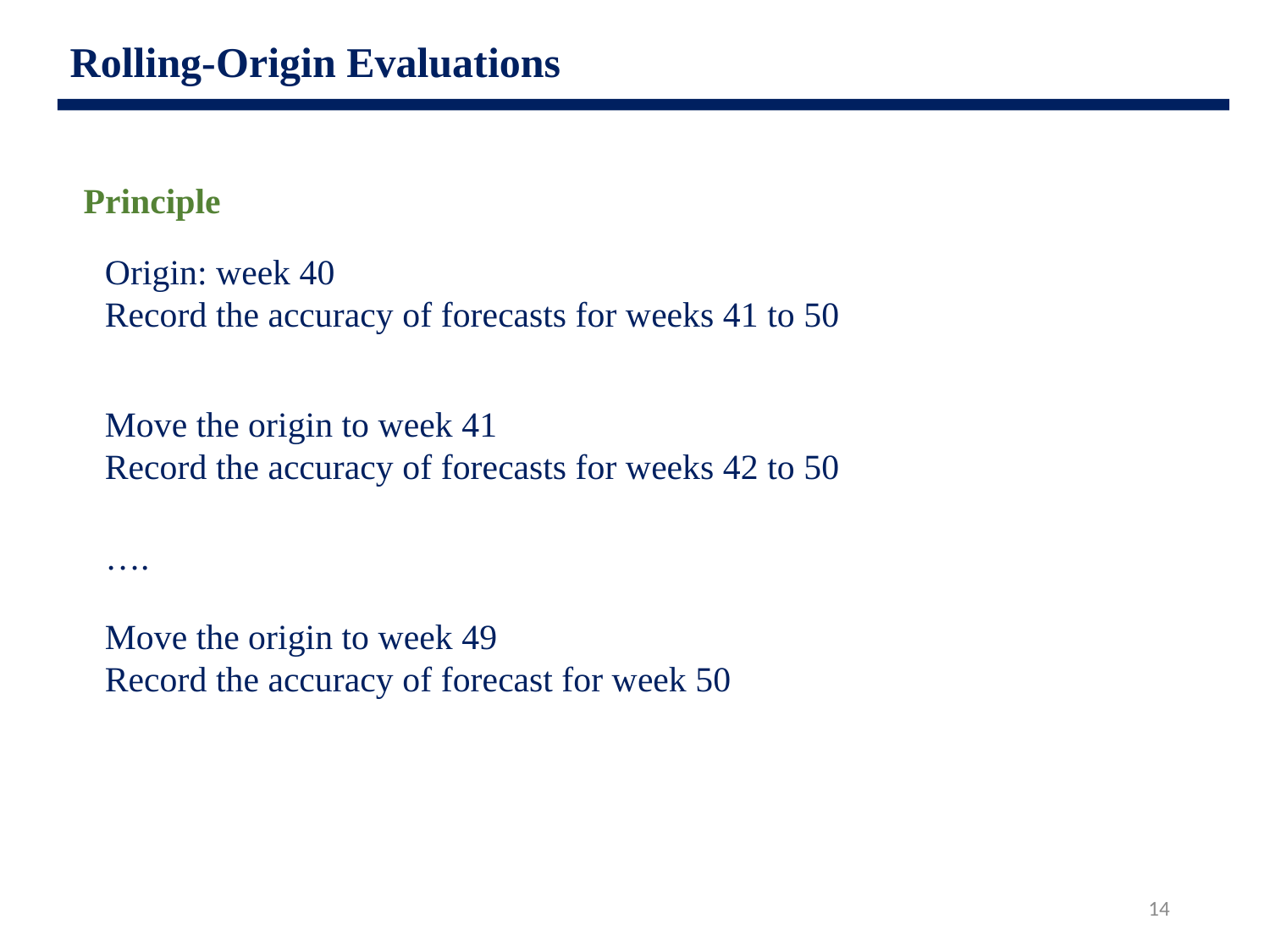

Rolling-Origin Evaluations

Principle
Origin: week 40
Record the accuracy of forecasts for weeks 41 to 50
Move the origin to week 41
Record the accuracy of forecasts for weeks 42 to 50
….
Move the origin to week 49
Record the accuracy of forecast for week 50
14